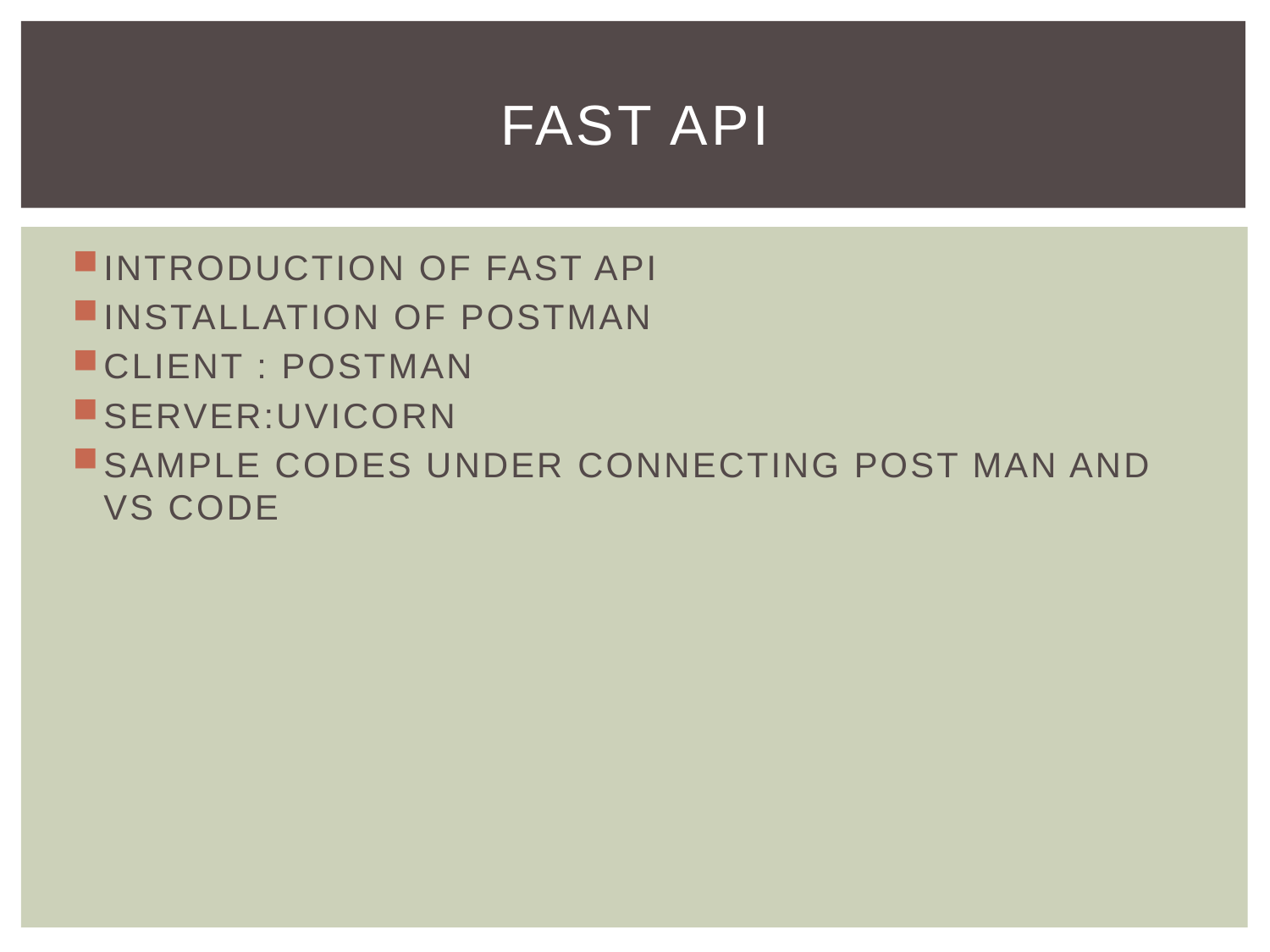

# FAST API
INTRODUCTION OF FAST API
INSTALLATION OF POSTMAN
CLIENT : POSTMAN
SERVER:UVICORN
SAMPLE CODES UNDER CONNECTING POST MAN AND VS CODE